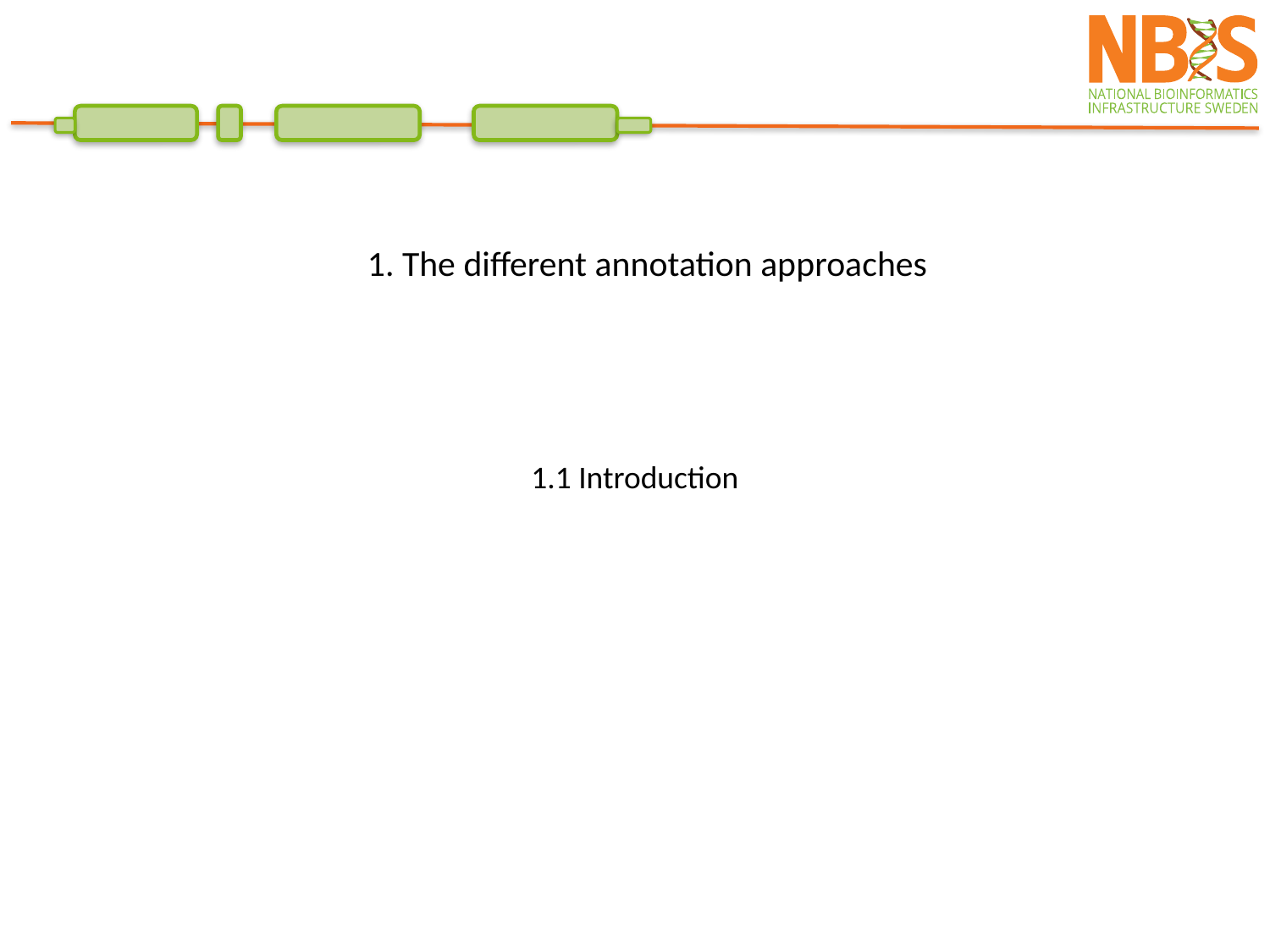

1. The different annotation approaches
1.1 Introduction